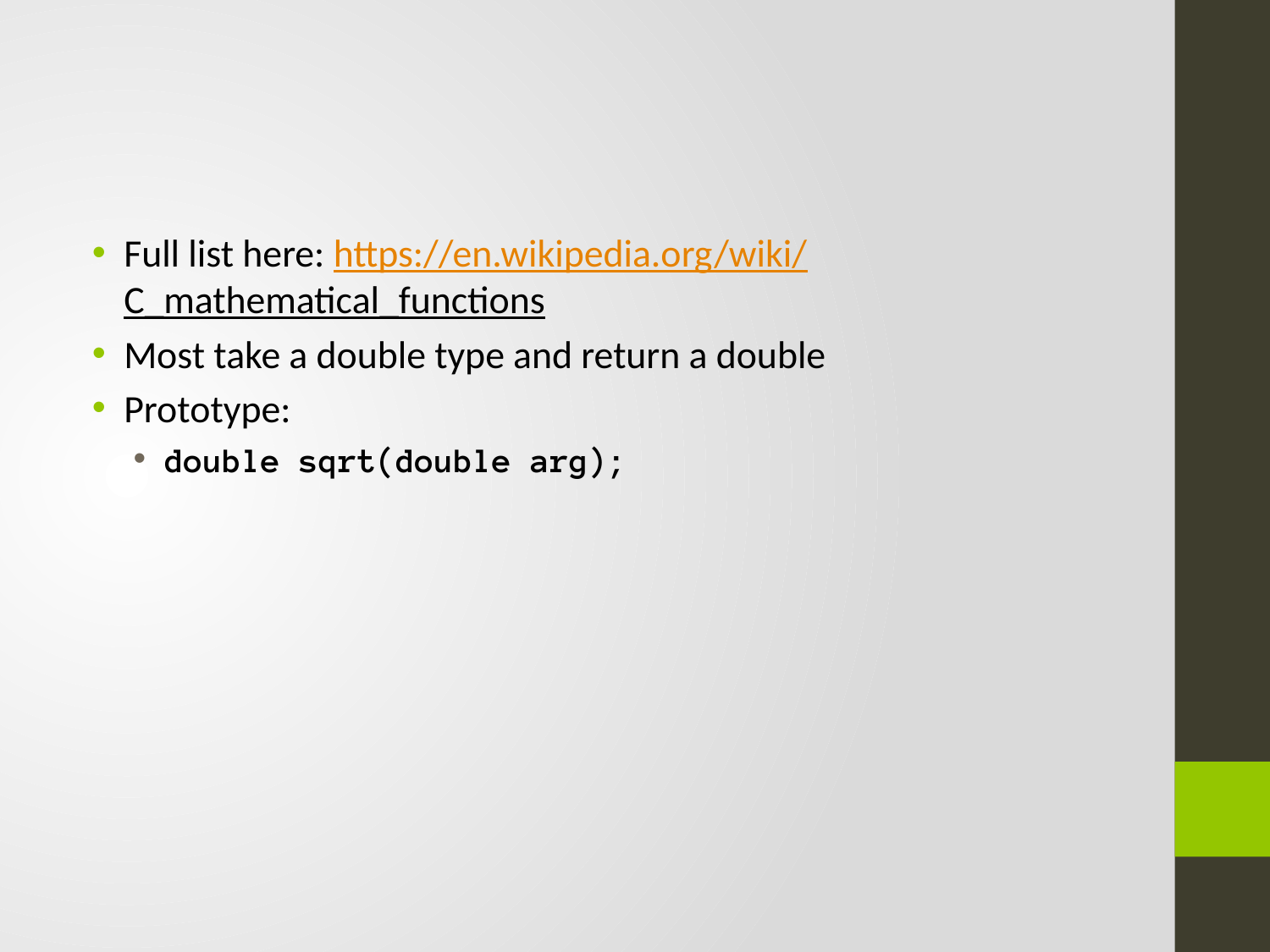

#
Full list here: https://en.wikipedia.org/wiki/C_mathematical_functions
Most take a double type and return a double
Prototype:
double sqrt(double arg);